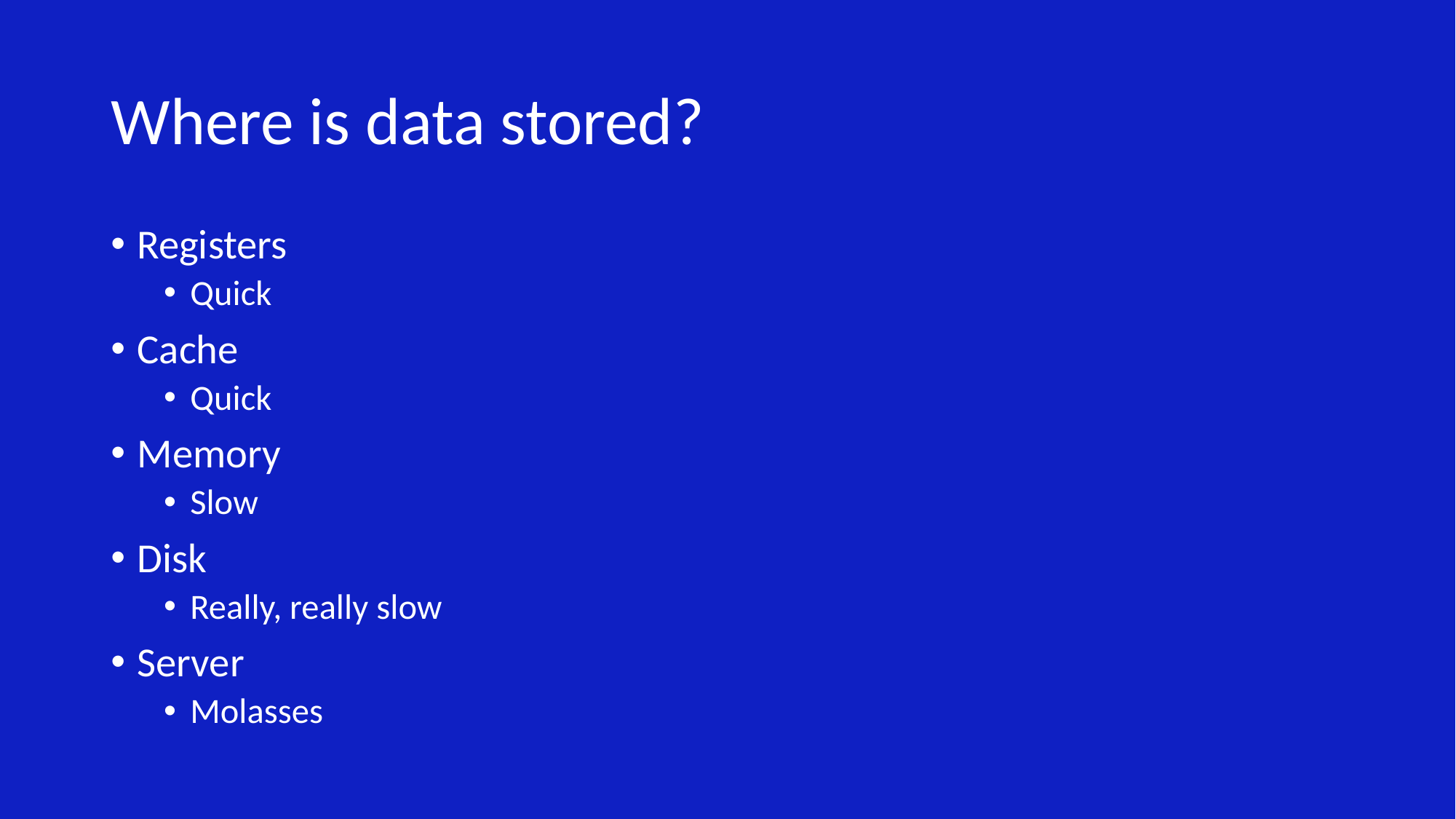

# Where is data stored?
Registers
Quick
Cache
Quick
Memory
Slow
Disk
Really, really slow
Server
Molasses